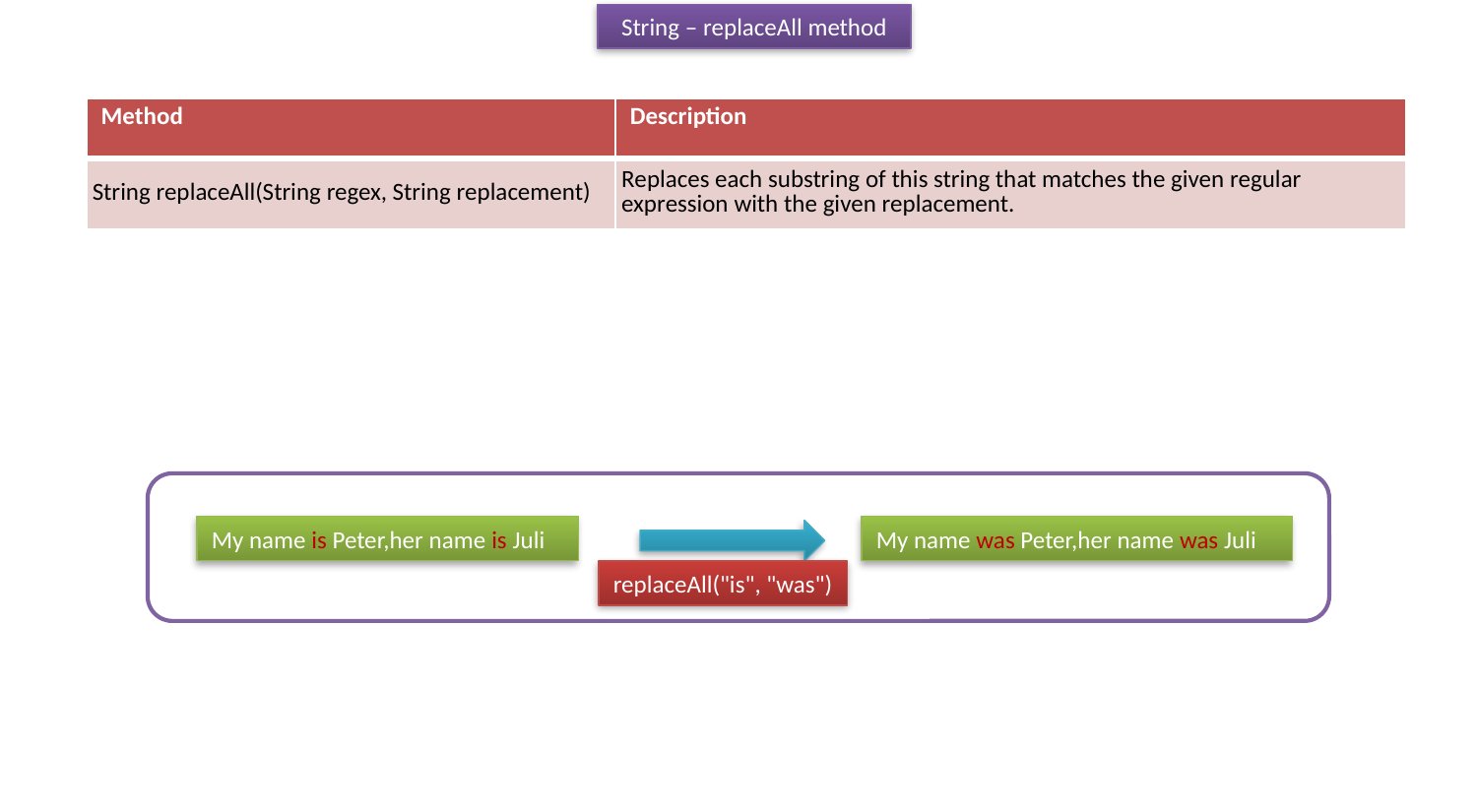

String – replaceAll method
| Method | Description |
| --- | --- |
| String replaceAll(String regex, String replacement) | Replaces each substring of this string that matches the given regular expression with the given replacement. |

My name is Peter,her name is Juli
My name was Peter,her name was Juli

replaceAll("is", "was")